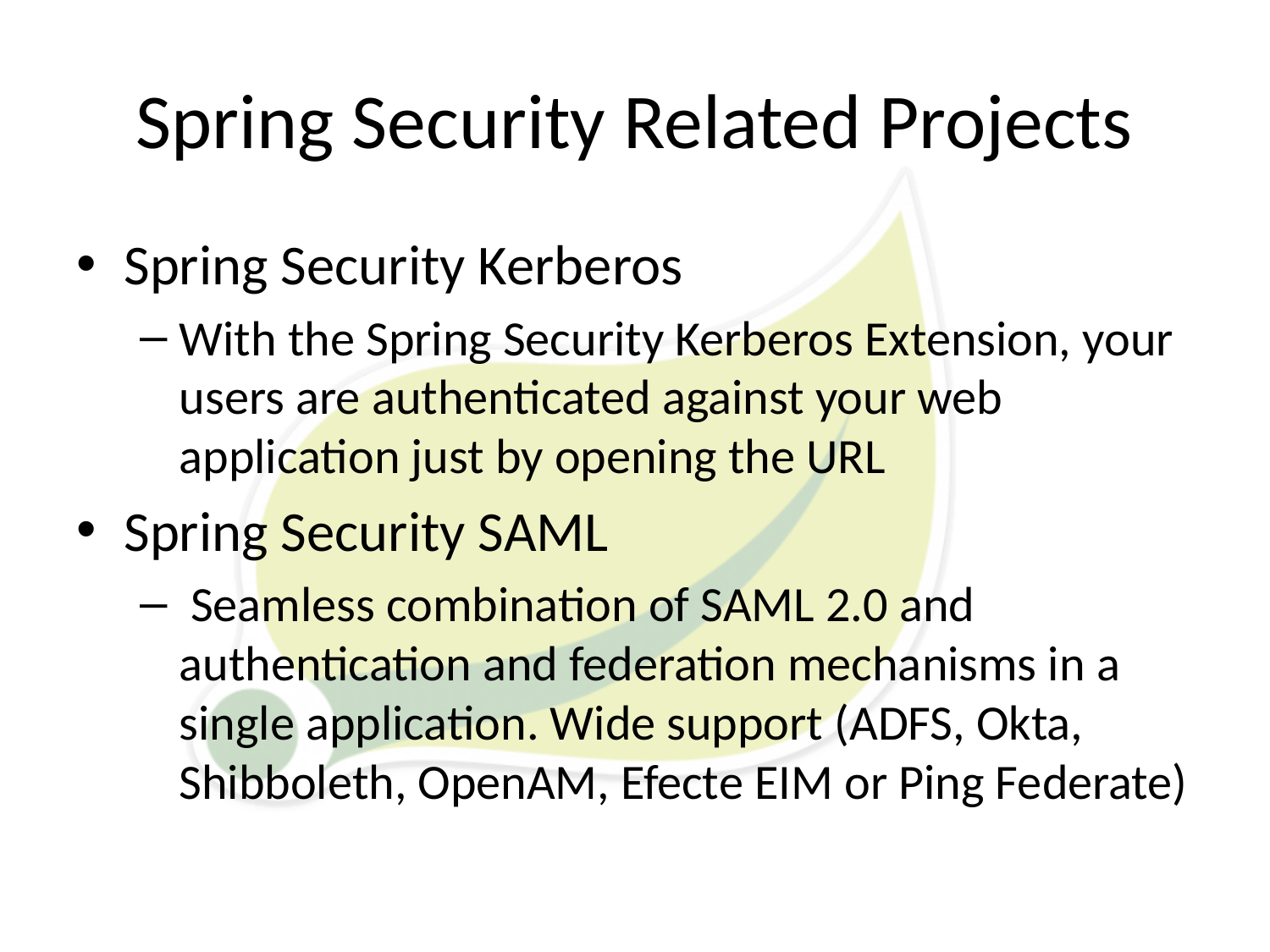

# Spring Security Related Projects
Spring Security Kerberos
With the Spring Security Kerberos Extension, your users are authenticated against your web application just by opening the URL
Spring Security SAML
 Seamless combination of SAML 2.0 and authentication and federation mechanisms in a single application. Wide support (ADFS, Okta, Shibboleth, OpenAM, Efecte EIM or Ping Federate)